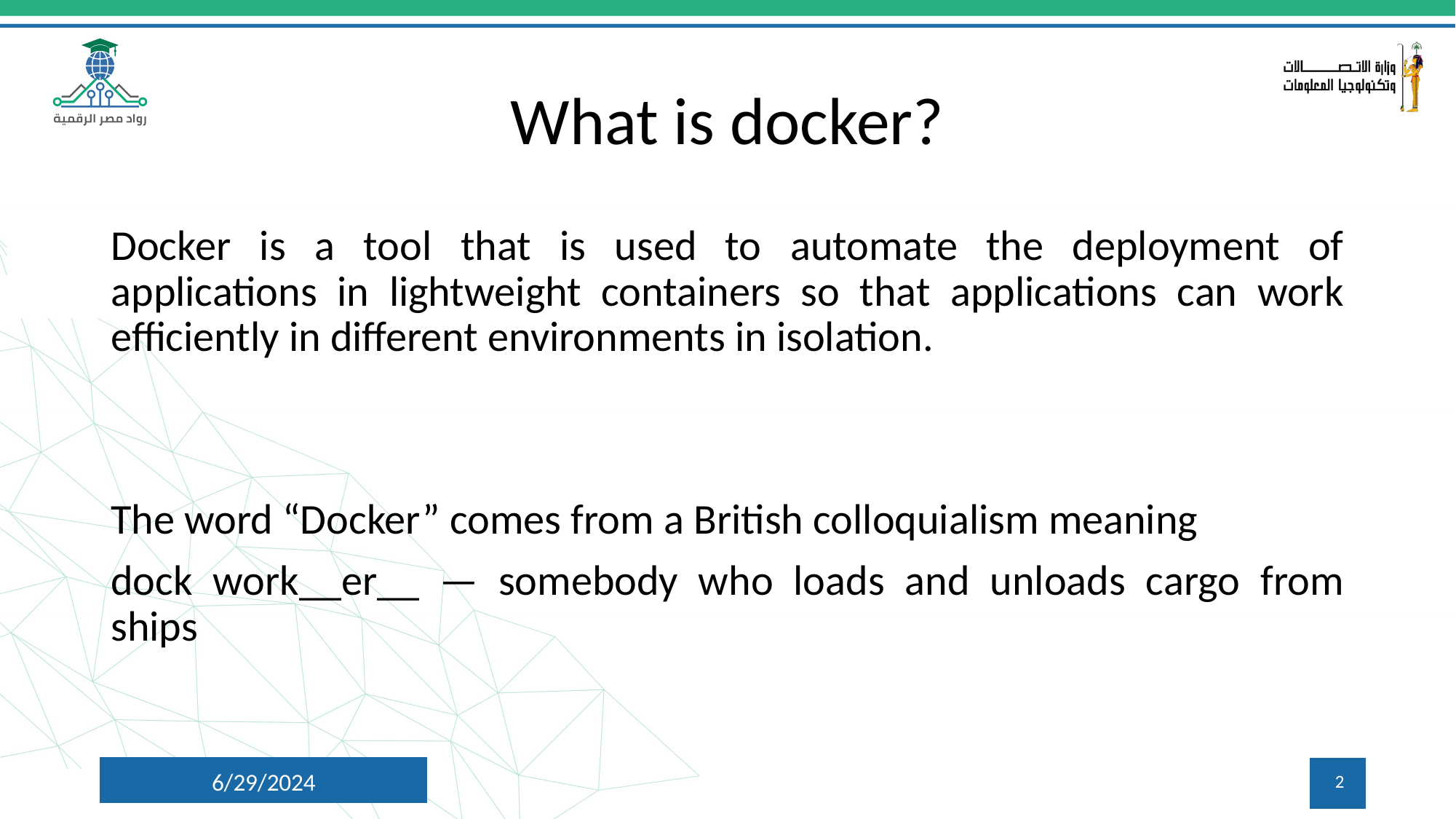

# What is docker?
Docker is a tool that is used to automate the deployment of applications in lightweight containers so that applications can work efficiently in different environments in isolation.

The word “Docker” comes from a British colloquialism meaning
dock work__er__ — somebody who loads and unloads cargo from ships
6/29/2024

2